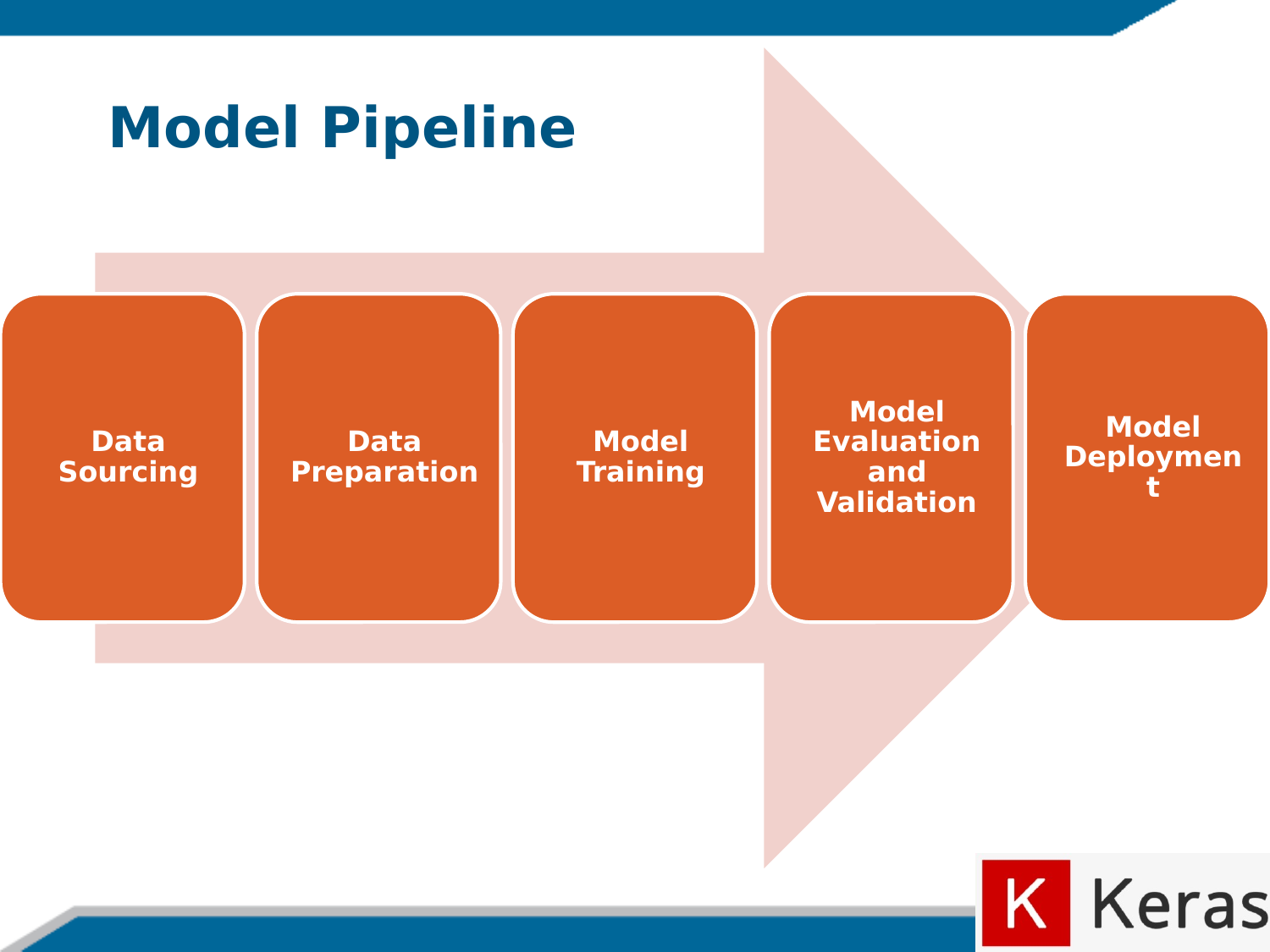

Data Sourcing
Data Preparation
Model Training
Model Evaluation and Validation
Model Deployment
# Model Pipeline